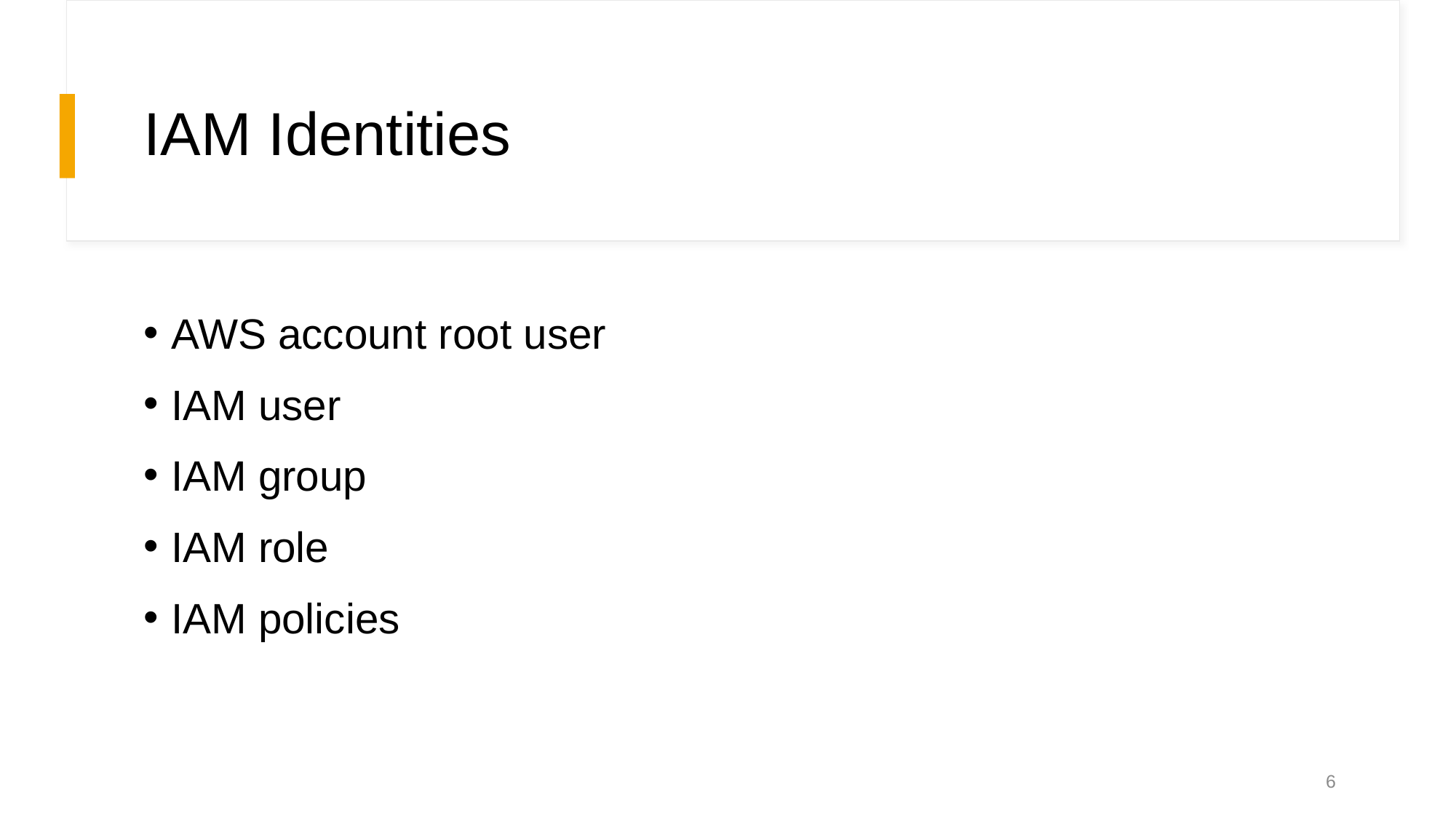

# IAM Identities
AWS account root user
IAM user
IAM group
IAM role
IAM policies
6